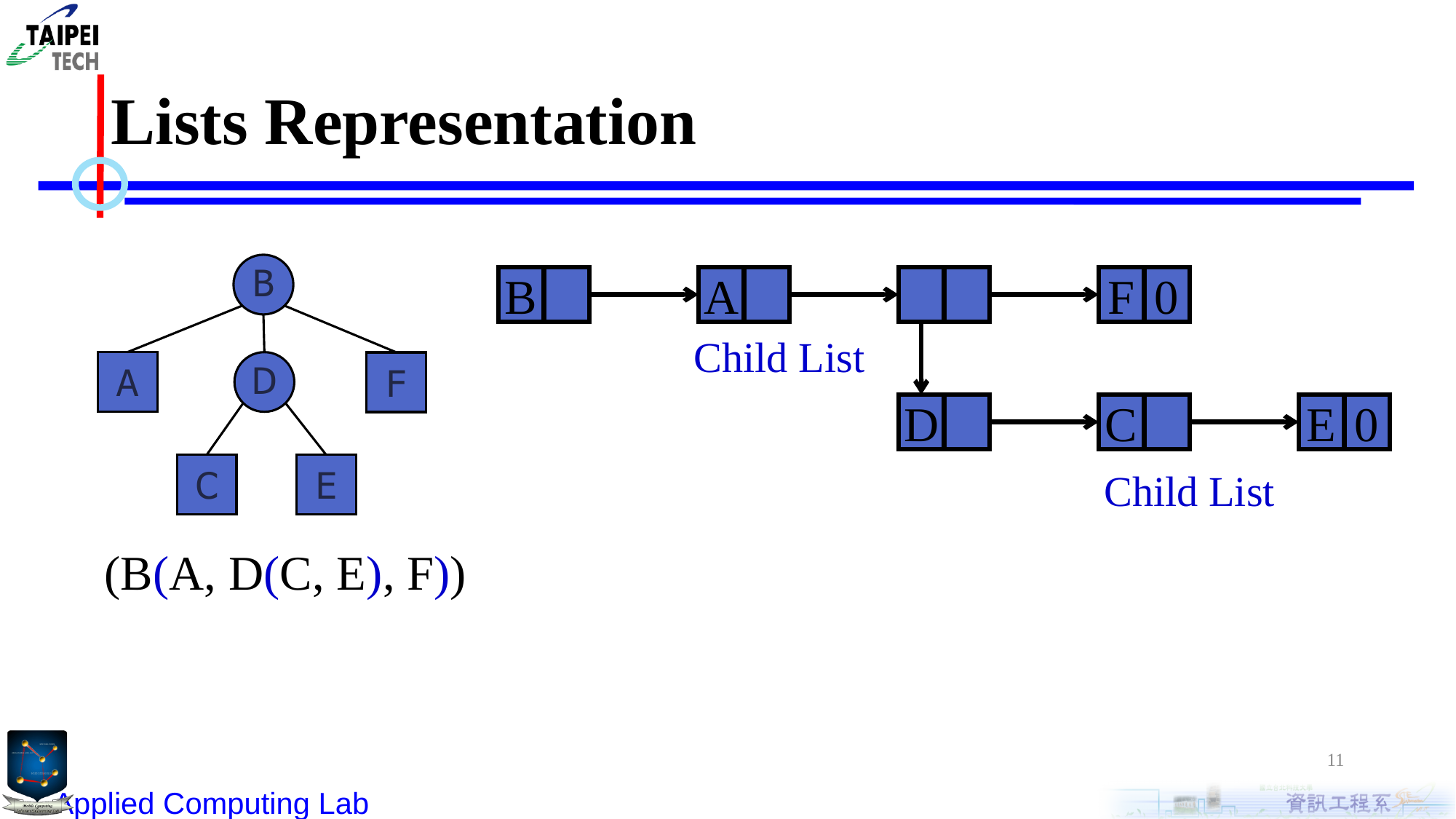

# Lists Representation
B
A
D
F
C
E
B

A

F
0
Child List
D

C

E
0
Child List
(B(A, D(C, E), F))
11